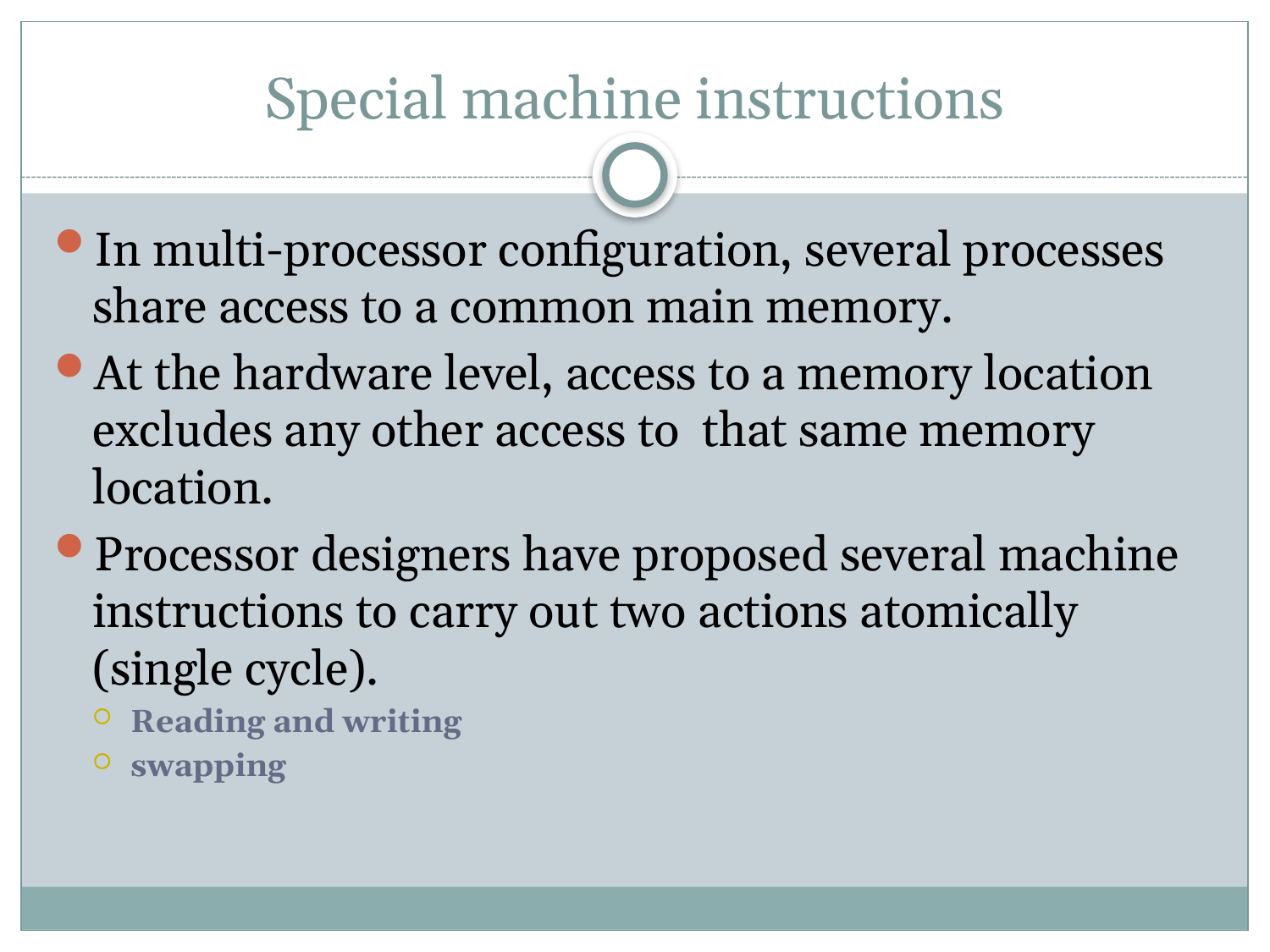

# Special machine instructions
In multi-processor configuration, several processes share access to a common main memory.
At the hardware level, access to a memory location excludes any other access to  that same memory location.
Processor designers have proposed several machine instructions to carry out two actions atomically (single cycle).
Reading and writing
swapping